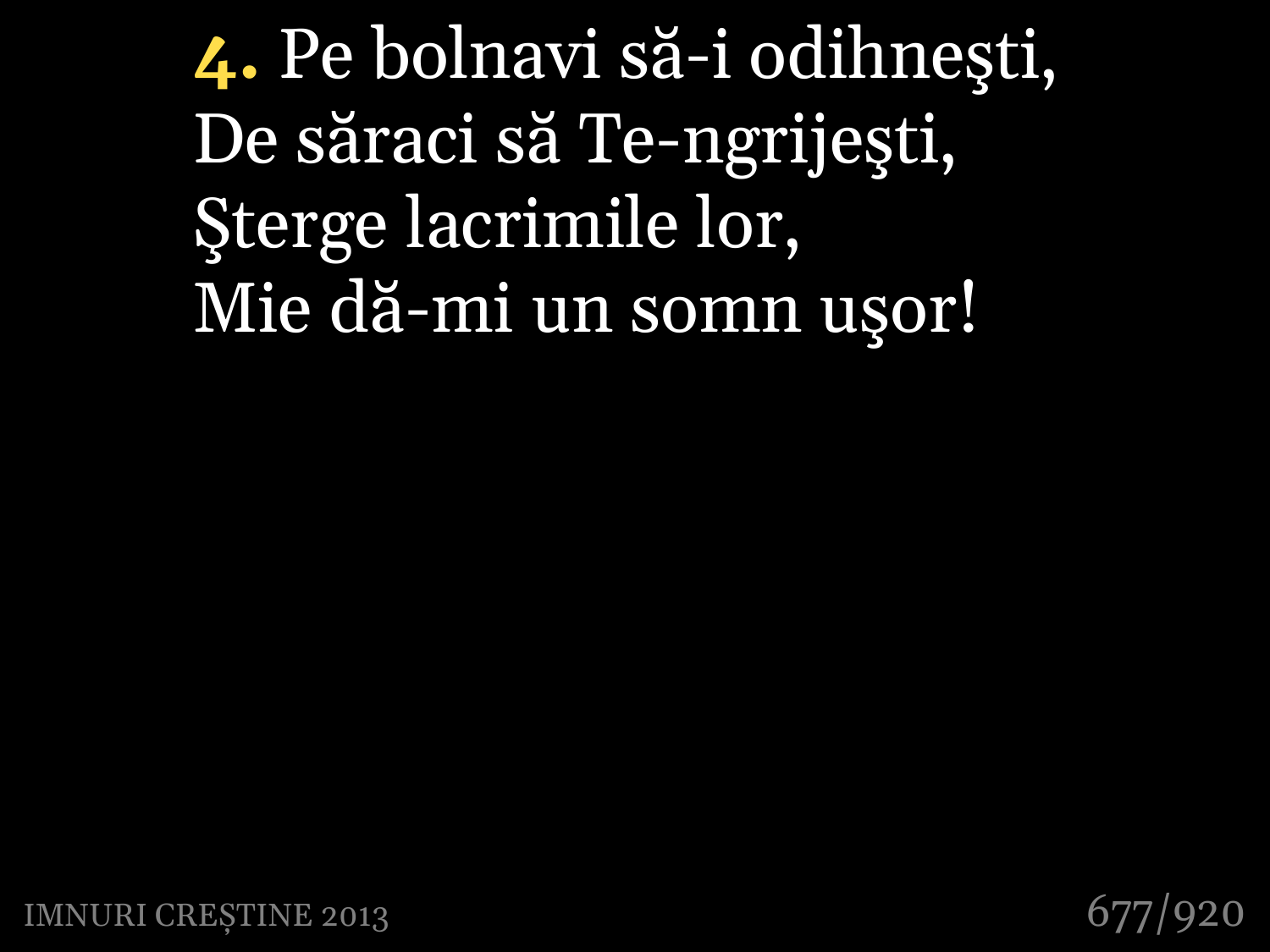

4. Pe bolnavi să-i odihneşti,
De săraci să Te-ngrijeşti,
Şterge lacrimile lor,
Mie dă-mi un somn uşor!
677/920
IMNURI CREȘTINE 2013